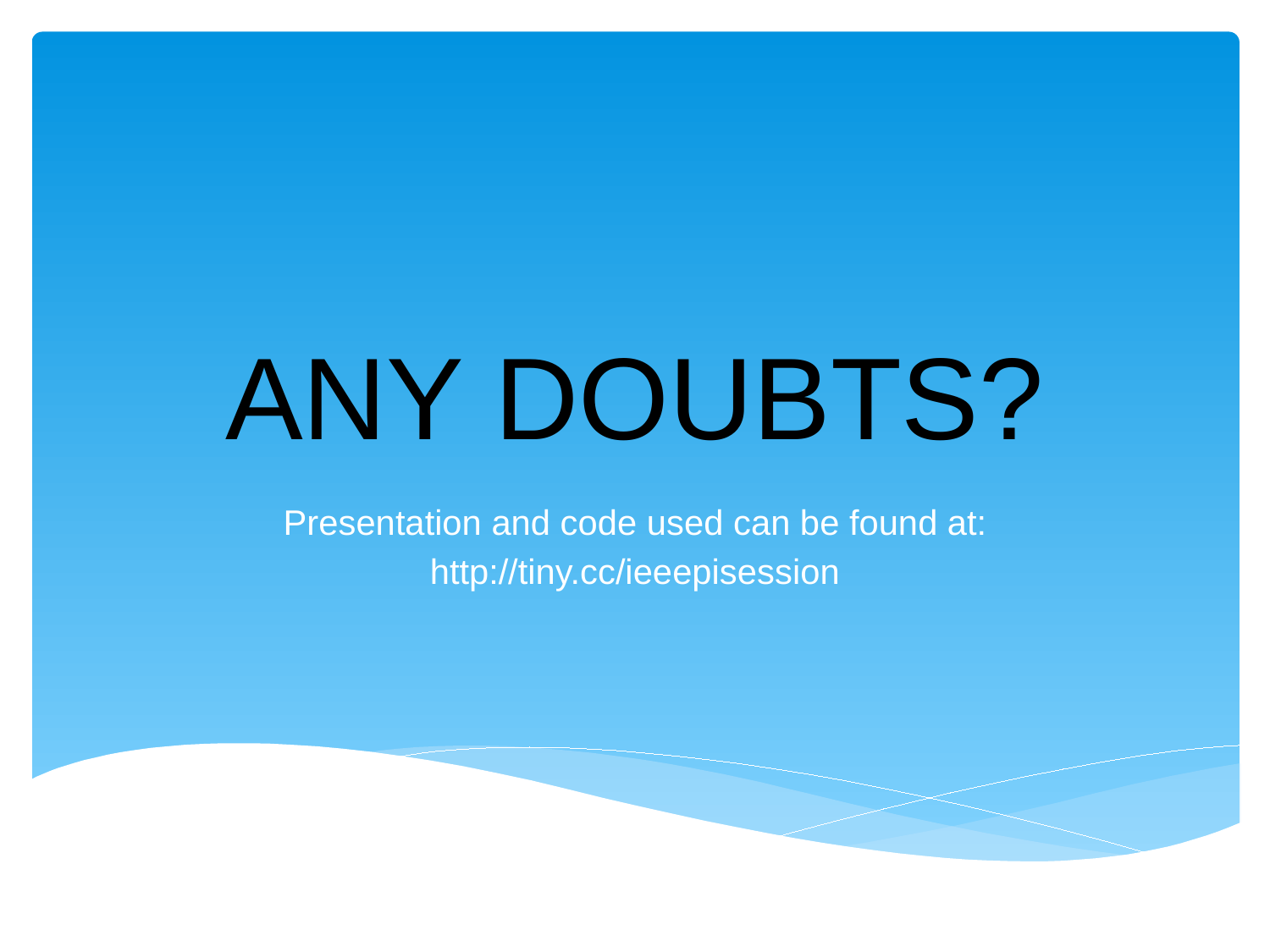

# ANY DOUBTS?
Presentation and code used can be found at:
http://tiny.cc/ieeepisession